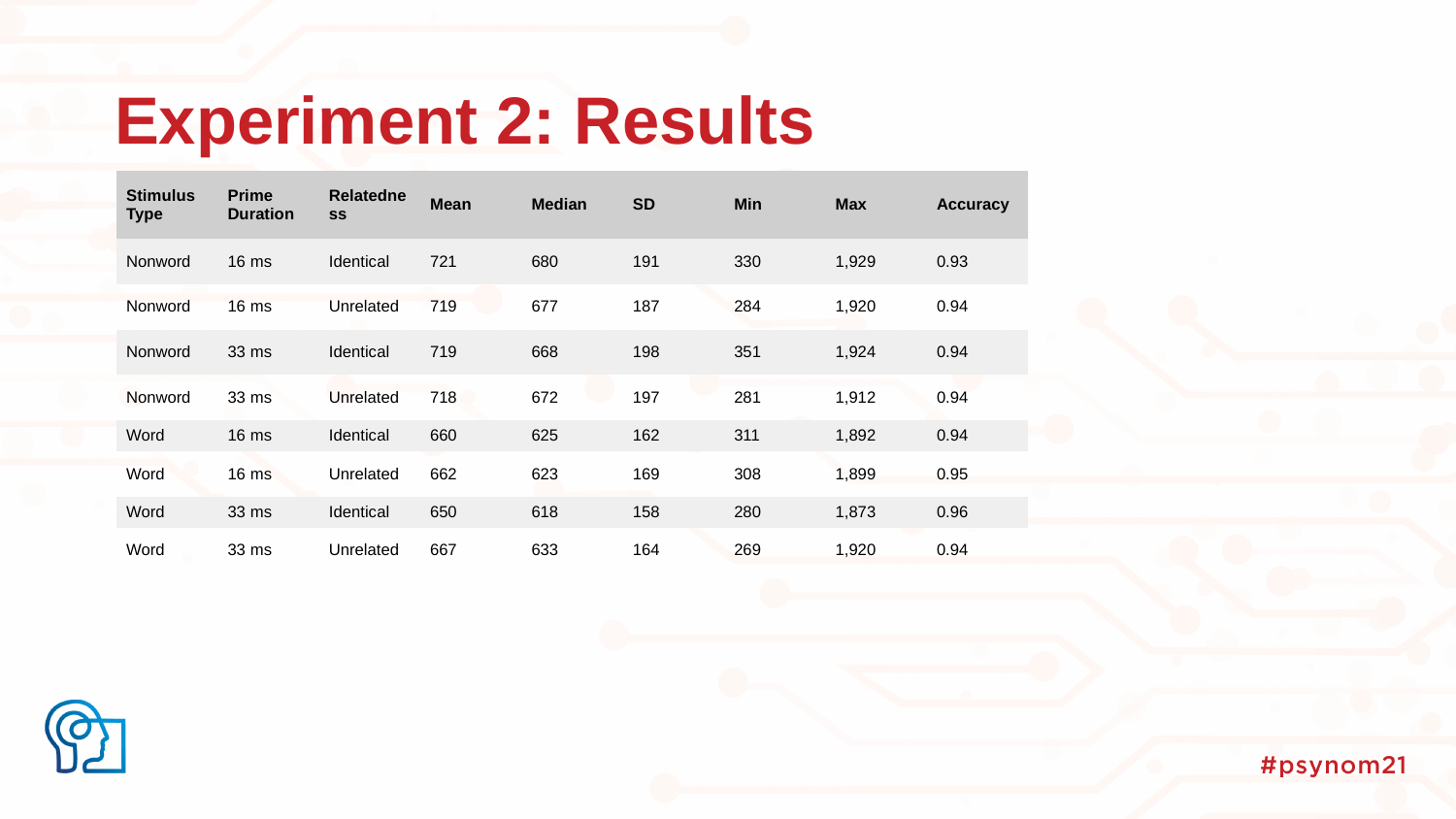

# Experiment 2: Results
| Stimulus Type | Prime Duration | Relatedness | Mean | Median | SD | Min | Max | Accuracy |
| --- | --- | --- | --- | --- | --- | --- | --- | --- |
| Nonword | 16 ms | Identical | 721 | 680 | 191 | 330 | 1,929 | 0.93 |
| Nonword | 16 ms | Unrelated | 719 | 677 | 187 | 284 | 1,920 | 0.94 |
| Nonword | 33 ms | Identical | 719 | 668 | 198 | 351 | 1,924 | 0.94 |
| Nonword | 33 ms | Unrelated | 718 | 672 | 197 | 281 | 1,912 | 0.94 |
| Word | 16 ms | Identical | 660 | 625 | 162 | 311 | 1,892 | 0.94 |
| Word | 16 ms | Unrelated | 662 | 623 | 169 | 308 | 1,899 | 0.95 |
| Word | 33 ms | Identical | 650 | 618 | 158 | 280 | 1,873 | 0.96 |
| Word | 33 ms | Unrelated | 667 | 633 | 164 | 269 | 1,920 | 0.94 |